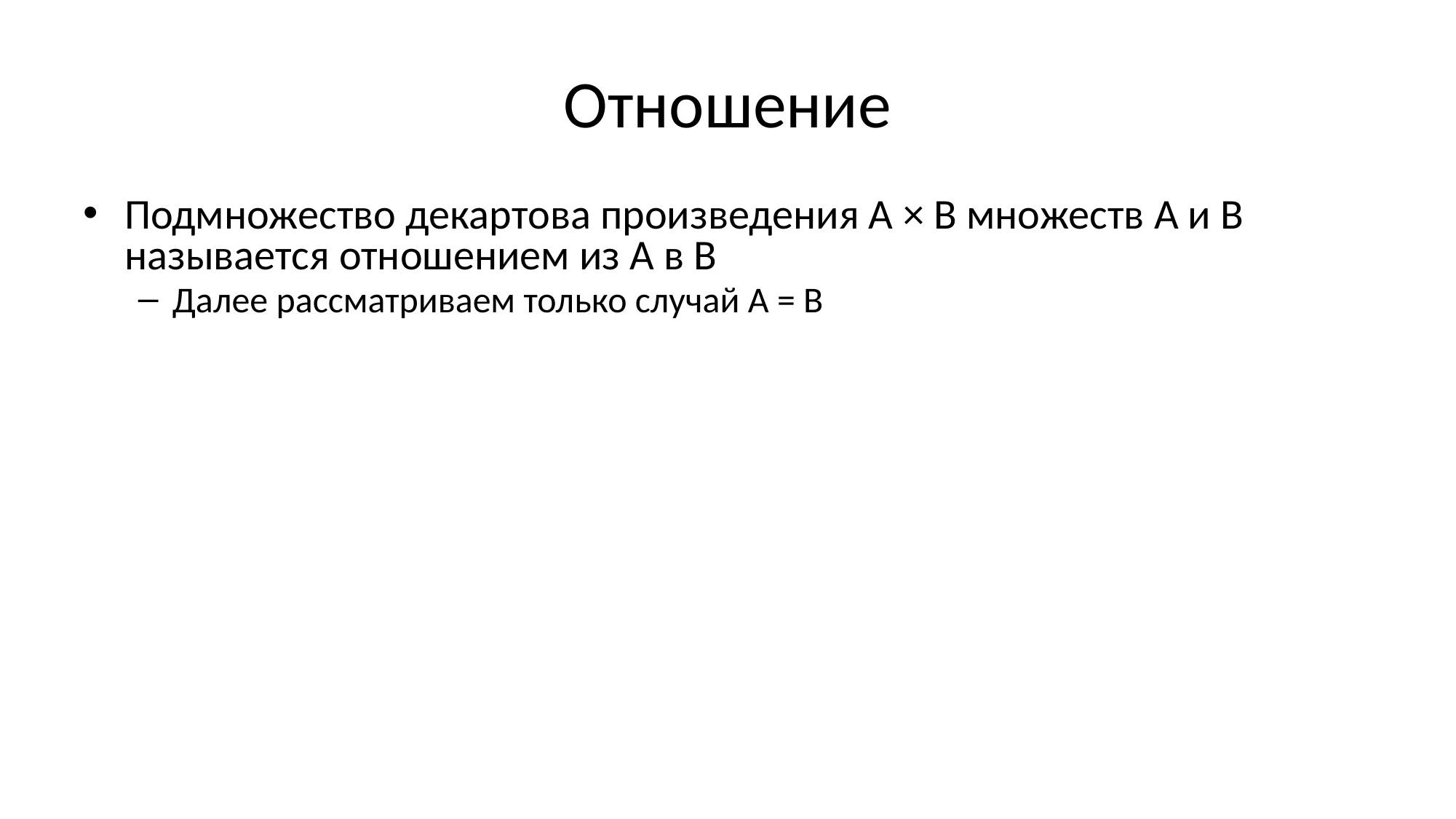

# Отношение
Подмножество декартова произведения А × В множеств А и В называется отношением из А в В
Далее рассматриваем только случай А = В

Если R – отношение из А в А («на А») и (x, y) ∈ R, то говорят, что для x и y выполняется отношение R и пишут R(x, y) или x R y

Отношение R называется симметричным, если R(x, y) <=> R(y, x) для любых x и y